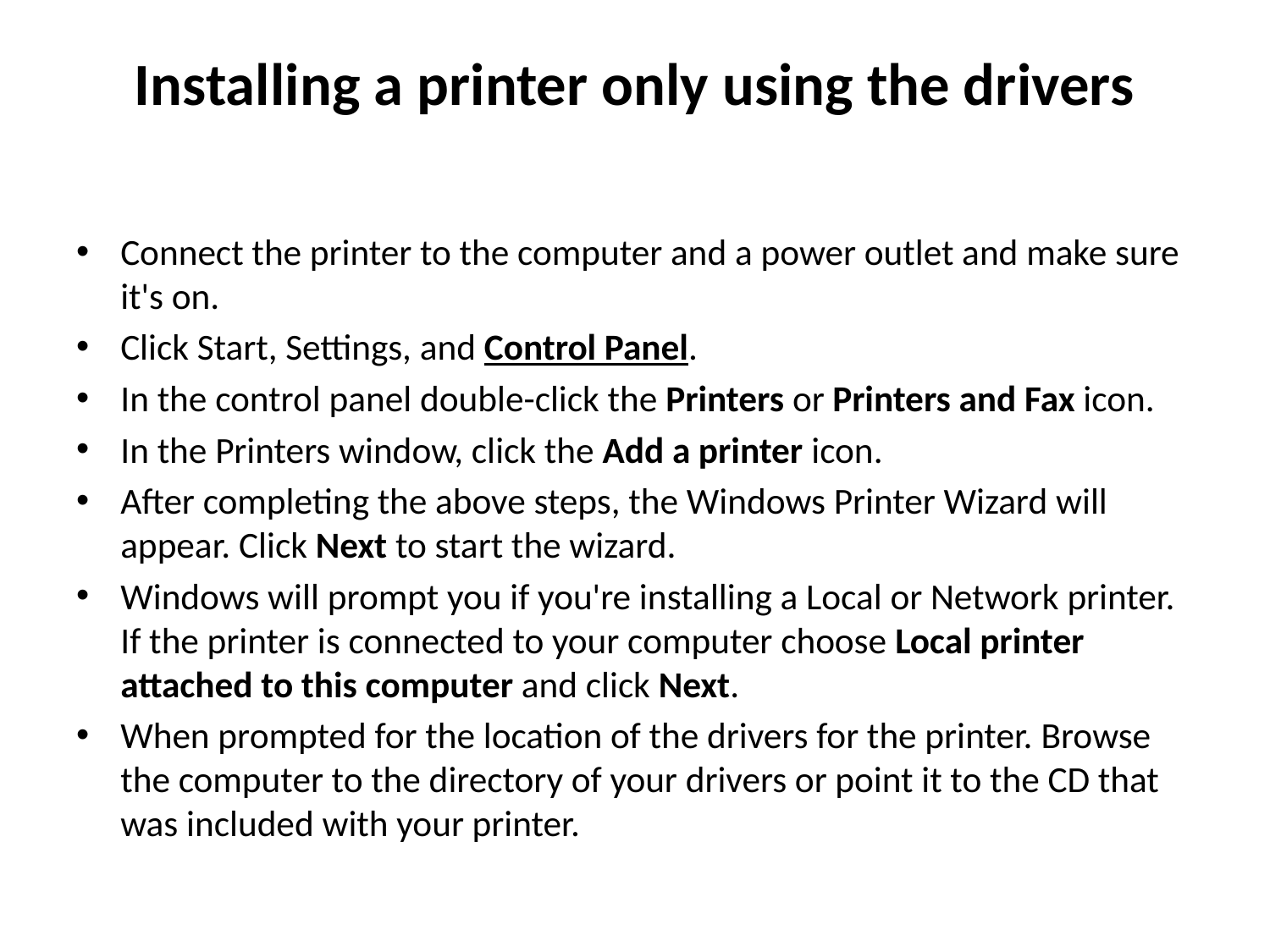

# Installing a printer only using the drivers
Connect the printer to the computer and a power outlet and make sure it's on.
Click Start, Settings, and Control Panel.
In the control panel double-click the Printers or Printers and Fax icon.
In the Printers window, click the Add a printer icon.
After completing the above steps, the Windows Printer Wizard will appear. Click Next to start the wizard.
Windows will prompt you if you're installing a Local or Network printer. If the printer is connected to your computer choose Local printer attached to this computer and click Next.
When prompted for the location of the drivers for the printer. Browse the computer to the directory of your drivers or point it to the CD that was included with your printer.